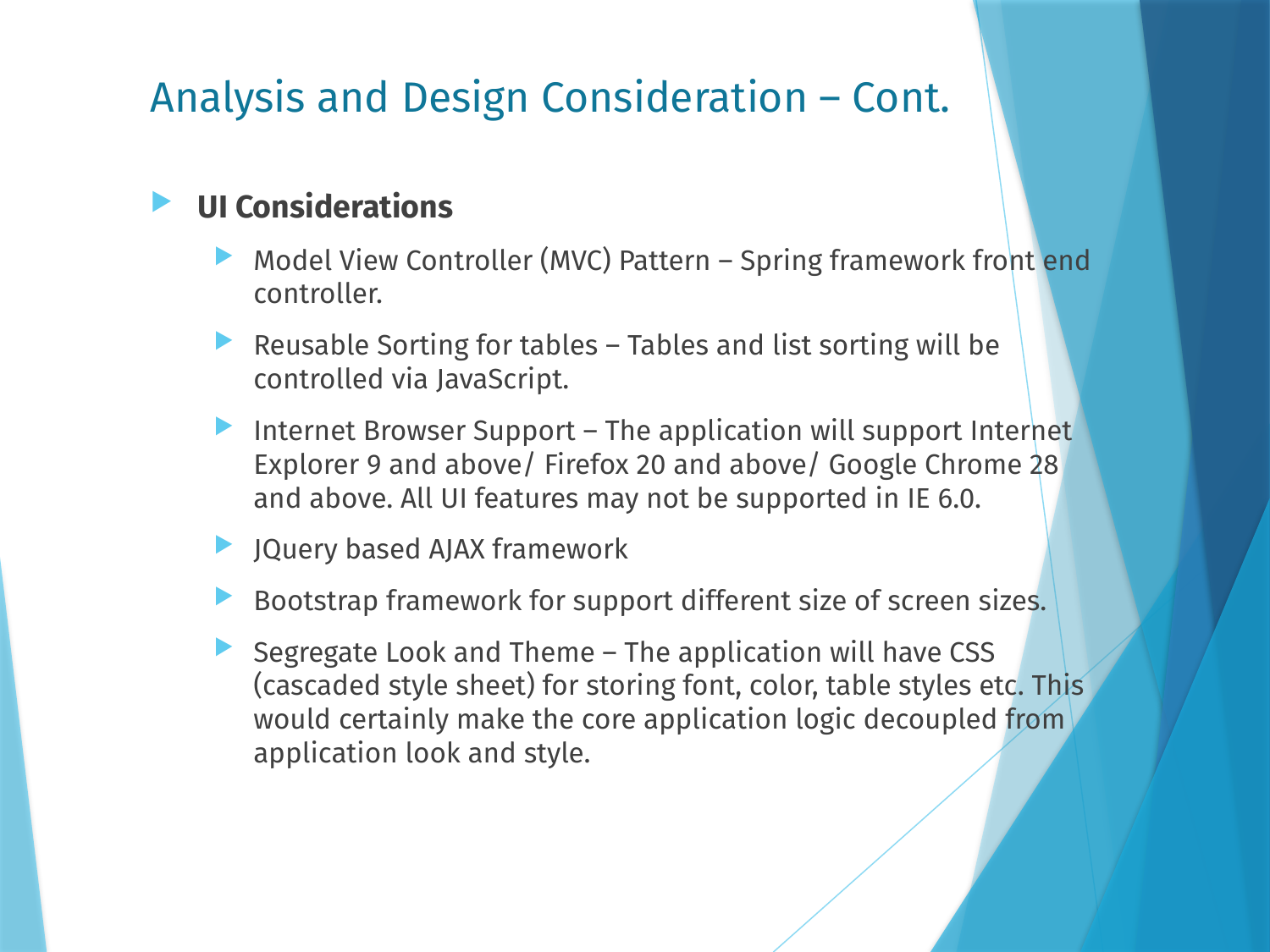

# Analysis and Design Consideration – Cont.
UI Considerations
Model View Controller (MVC) Pattern – Spring framework front end controller.
Reusable Sorting for tables – Tables and list sorting will be controlled via JavaScript.
Internet Browser Support – The application will support Internet Explorer 9 and above/ Firefox 20 and above/ Google Chrome 28 and above. All UI features may not be supported in IE 6.0.
JQuery based AJAX framework
Bootstrap framework for support different size of screen sizes.
Segregate Look and Theme – The application will have CSS (cascaded style sheet) for storing font, color, table styles etc. This would certainly make the core application logic decoupled from application look and style.